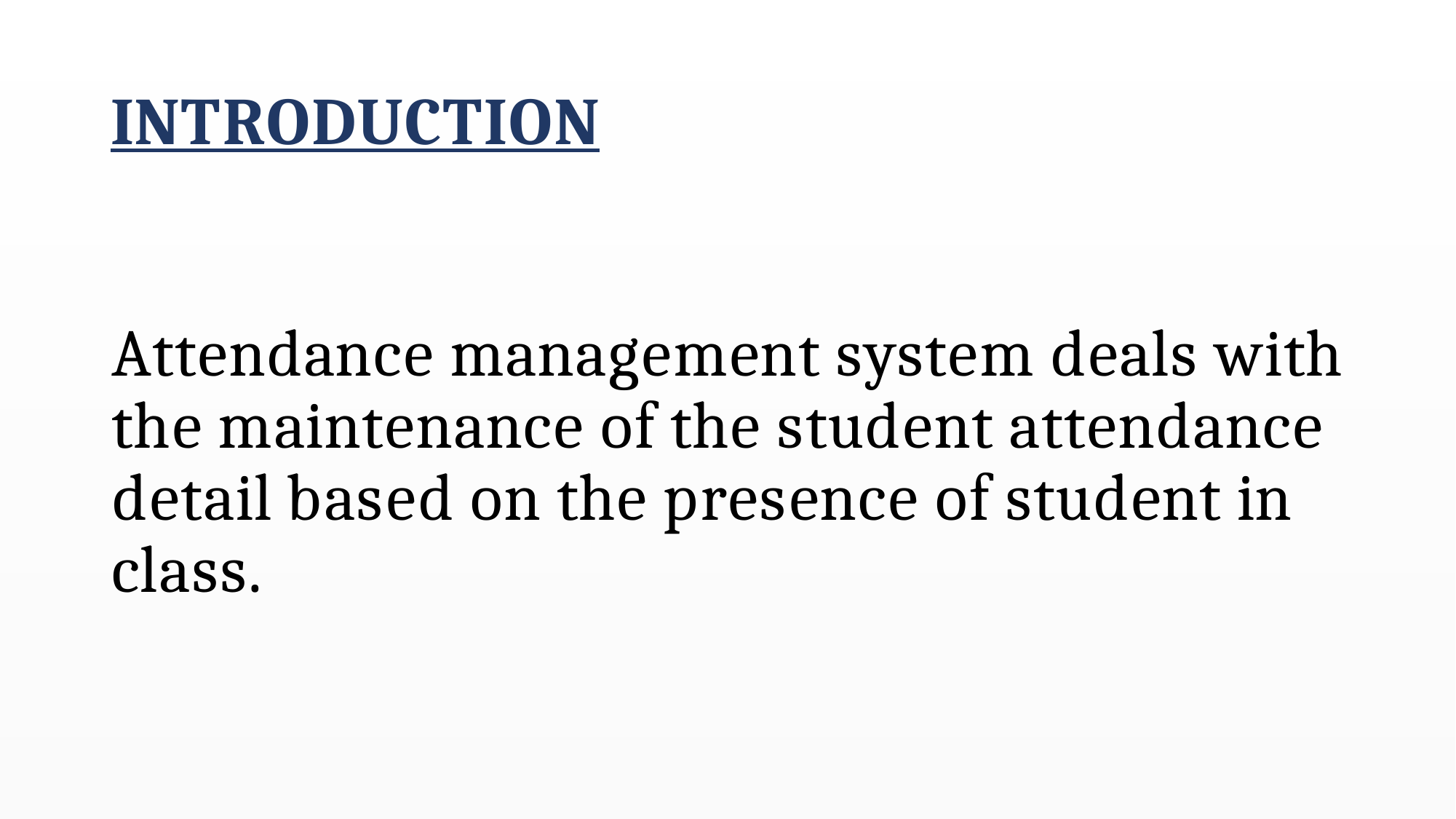

# INTRODUCTION

Attendance management system deals with the maintenance of the student attendance detail based on the presence of student in class.